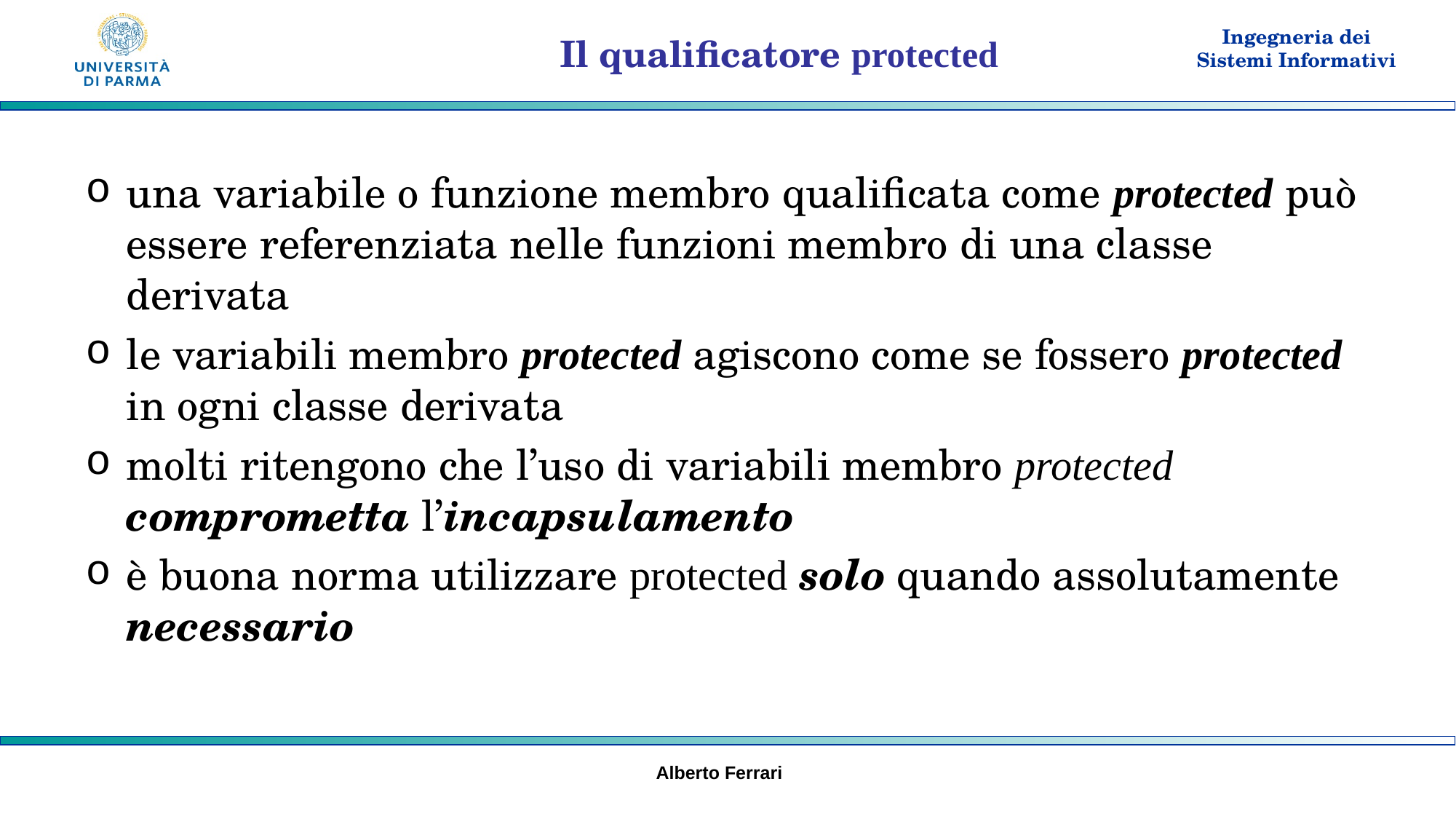

# Il qualificatore protected
una variabile o funzione membro qualificata come protected può essere referenziata nelle funzioni membro di una classe derivata
le variabili membro protected agiscono come se fossero protected in ogni classe derivata
molti ritengono che l’uso di variabili membro protected comprometta l’incapsulamento
è buona norma utilizzare protected solo quando assolutamente necessario
Alberto Ferrari